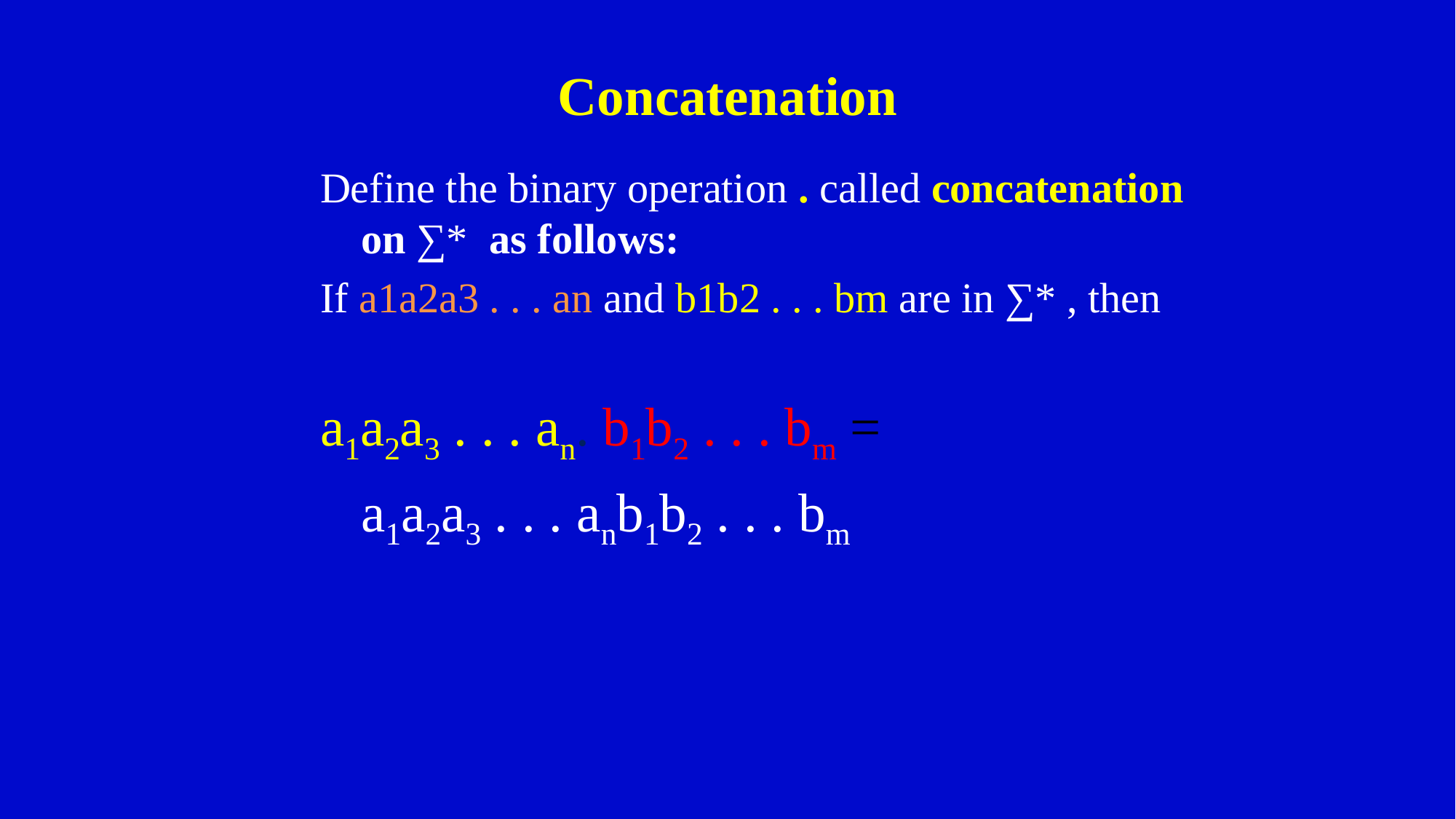

# Concatenation
Define the binary operation . called concatenation on ∑*  as follows:
If a1a2a3 . . . an and b1b2 . . . bm are in ∑* , then

a1a2a3 . . . an. b1b2 . . . bm =
	a1a2a3 . . . anb1b2 . . . bm